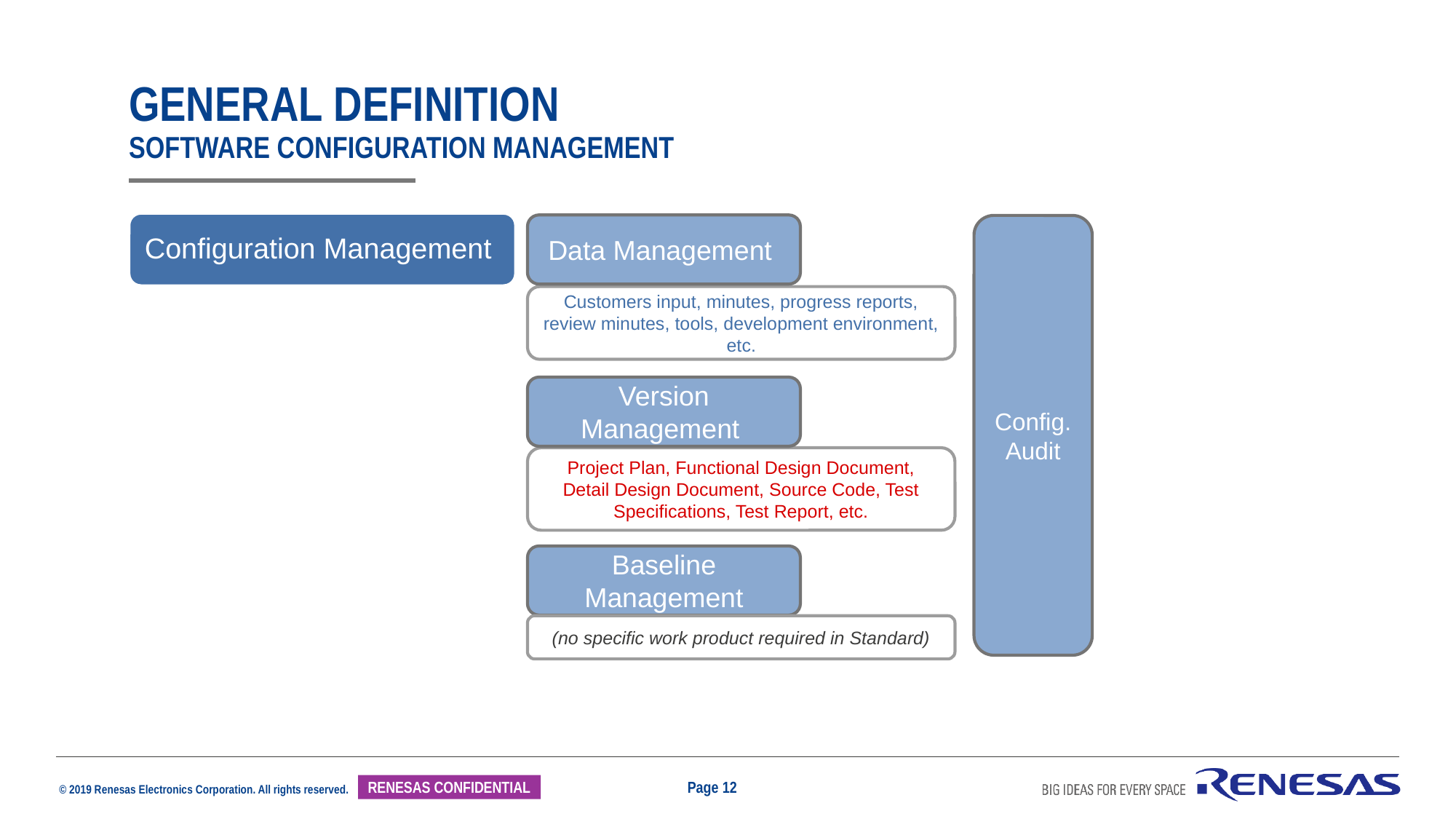

General Definition
software configuration management

Configuration Management

Data Management
Config. Audit
Customers input, minutes, progress reports, review minutes, tools, development environment, etc.
Version Management
Project Plan, Functional Design Document, Detail Design Document, Source Code, Test Specifications, Test Report, etc.
Baseline Management
(no specific work product required in Standard)
Page 12